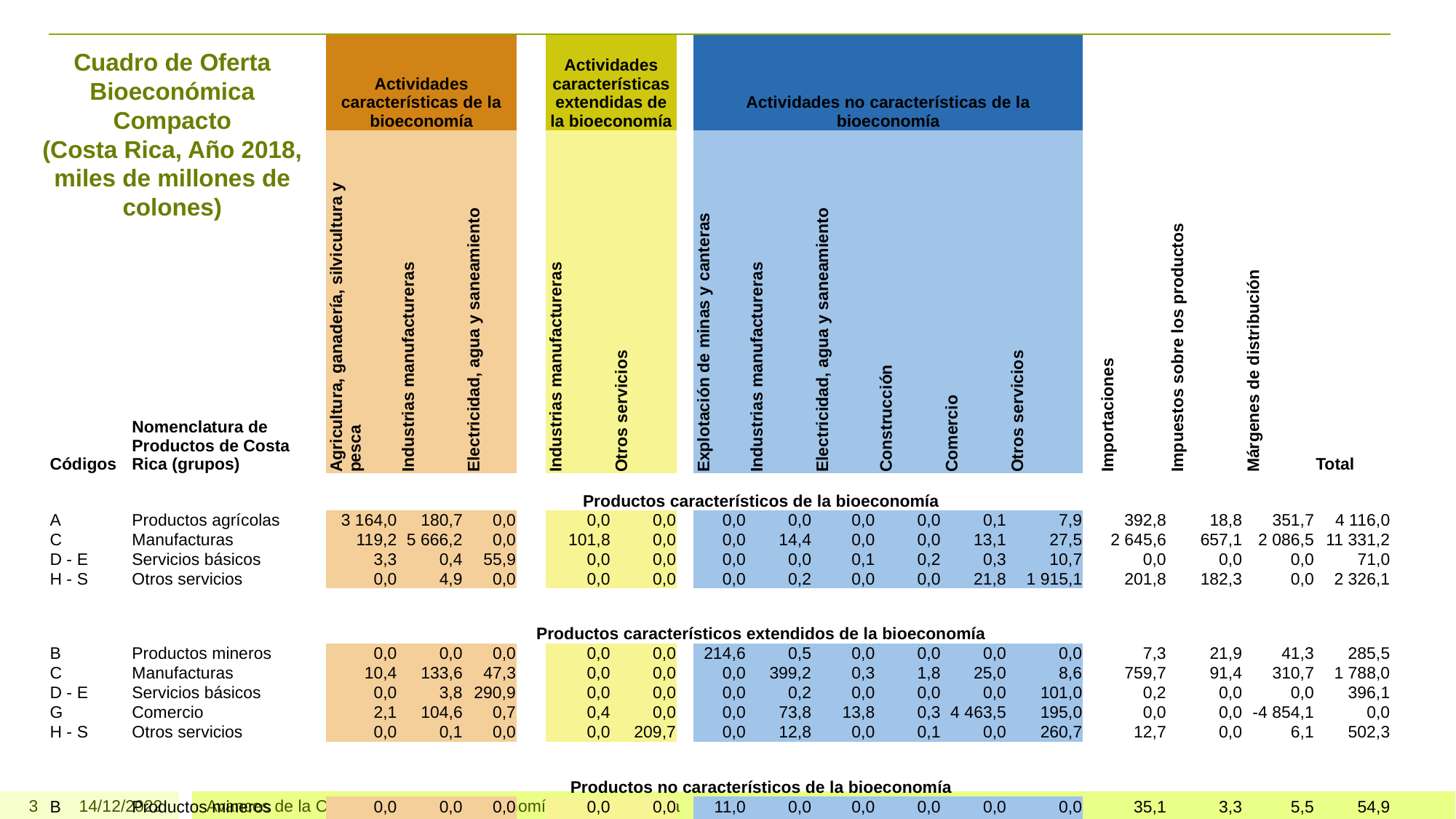

|  |  | Actividades características de la bioeconomía |  |  |  | Actividades características extendidas de la bioeconomía |  |  | Actividades no características de la bioeconomía |  |  |  |  |  |  |  |  |  |  |
| --- | --- | --- | --- | --- | --- | --- | --- | --- | --- | --- | --- | --- | --- | --- | --- | --- | --- | --- | --- |
| Códigos | Nomenclatura de Productos de Costa Rica (grupos) | Agricultura, ganadería, silvicultura y pesca | Industrias manufactureras | Electricidad, agua y saneamiento |  | Industrias manufactureras | Otros servicios |  | Explotación de minas y canteras | Industrias manufactureras | Electricidad, agua y saneamiento | Construcción | Comercio | Otros servicios |  | Importaciones | Impuestos sobre los productos | Márgenes de distribución | Total |
|  | Productos característicos de la bioeconomía |  |  |  |  |  |  |  |  |  |  |  |  |  |  |  |  |  |  |
| A | Productos agrícolas | 3 164,0 | 180,7 | 0,0 |  | 0,0 | 0,0 |  | 0,0 | 0,0 | 0,0 | 0,0 | 0,1 | 7,9 |  | 392,8 | 18,8 | 351,7 | 4 116,0 |
| C | Manufacturas | 119,2 | 5 666,2 | 0,0 |  | 101,8 | 0,0 |  | 0,0 | 14,4 | 0,0 | 0,0 | 13,1 | 27,5 |  | 2 645,6 | 657,1 | 2 086,5 | 11 331,2 |
| D - E | Servicios básicos | 3,3 | 0,4 | 55,9 |  | 0,0 | 0,0 |  | 0,0 | 0,0 | 0,1 | 0,2 | 0,3 | 10,7 |  | 0,0 | 0,0 | 0,0 | 71,0 |
| H - S | Otros servicios | 0,0 | 4,9 | 0,0 |  | 0,0 | 0,0 |  | 0,0 | 0,2 | 0,0 | 0,0 | 21,8 | 1 915,1 |  | 201,8 | 182,3 | 0,0 | 2 326,1 |
|  | Productos característicos extendidos de la bioeconomía |  |  |  |  |  |  |  |  |  |  |  |  |  |  |  |  |  |  |
| B | Productos mineros | 0,0 | 0,0 | 0,0 |  | 0,0 | 0,0 |  | 214,6 | 0,5 | 0,0 | 0,0 | 0,0 | 0,0 |  | 7,3 | 21,9 | 41,3 | 285,5 |
| C | Manufacturas | 10,4 | 133,6 | 47,3 |  | 0,0 | 0,0 |  | 0,0 | 399,2 | 0,3 | 1,8 | 25,0 | 8,6 |  | 759,7 | 91,4 | 310,7 | 1 788,0 |
| D - E | Servicios básicos | 0,0 | 3,8 | 290,9 |  | 0,0 | 0,0 |  | 0,0 | 0,2 | 0,0 | 0,0 | 0,0 | 101,0 |  | 0,2 | 0,0 | 0,0 | 396,1 |
| G | Comercio | 2,1 | 104,6 | 0,7 |  | 0,4 | 0,0 |  | 0,0 | 73,8 | 13,8 | 0,3 | 4 463,5 | 195,0 |  | 0,0 | 0,0 | -4 854,1 | 0,0 |
| H - S | Otros servicios | 0,0 | 0,1 | 0,0 |  | 0,0 | 209,7 |  | 0,0 | 12,8 | 0,0 | 0,1 | 0,0 | 260,7 |  | 12,7 | 0,0 | 6,1 | 502,3 |
|  | Productos no característicos de la bioeconomía |  |  |  |  |  |  |  |  |  |  |  |  |  |  |  |  |  |  |
| B | Productos mineros | 0,0 | 0,0 | 0,0 |  | 0,0 | 0,0 |  | 11,0 | 0,0 | 0,0 | 0,0 | 0,0 | 0,0 |  | 35,1 | 3,3 | 5,5 | 54,9 |
| C | Manufacturas | 0,0 | 133,6 | 0,0 |  | 6,1 | 4,5 |  | 0,0 | 4 502,6 | 0,2 | 146,5 | 6,9 | 44,6 |  | 6 146,9 | 1 181,3 | 2 043,0 | 14 216,1 |
| D - E | Servicios básicos | 0,0 | 3,7 | 0,0 |  | 0,0 | 0,0 |  | 0,0 | 0,1 | 1 002,7 | 0,0 | 0,0 | 2,1 |  | 6,2 | 40,7 | 0,0 | 1 055,5 |
| F | Construcción | 0,0 | 0,0 | 3,8 |  | 0,0 | 0,0 |  | 0,0 | 5,2 | 0,0 | 4 574,9 | 0,6 | 79,4 |  | 0,6 | 0,0 | 0,0 | 4 664,6 |
| H - S | Otros servicios | 0,0 | 36,5 | 0,5 |  | 0,2 | 66,0 |  | 3,2 | 36,6 | 45,1 | 4,8 | 189,9 | 29 246,9 |  | 1 750,4 | 427,6 | 9,3 | 31 817,1 |
|  | Total | 3 298,9 | 6 268,1 | 399,1 |  | 108,4 | 280,2 |  | 228,8 | 5 045,4 | 1 062,2 | 4 728,7 | 4 721,2 | 31 899,5 |  | 11 959,3 | 2 624,5 | 0,0 | 72 624,4 |
Cuadro de Oferta Bioeconómica Compacto
(Costa Rica, Año 2018, miles de millones de colones)
3
14/12/2022
Avances de la Cuenta Satélite de Bioeconomía para Costa Rica